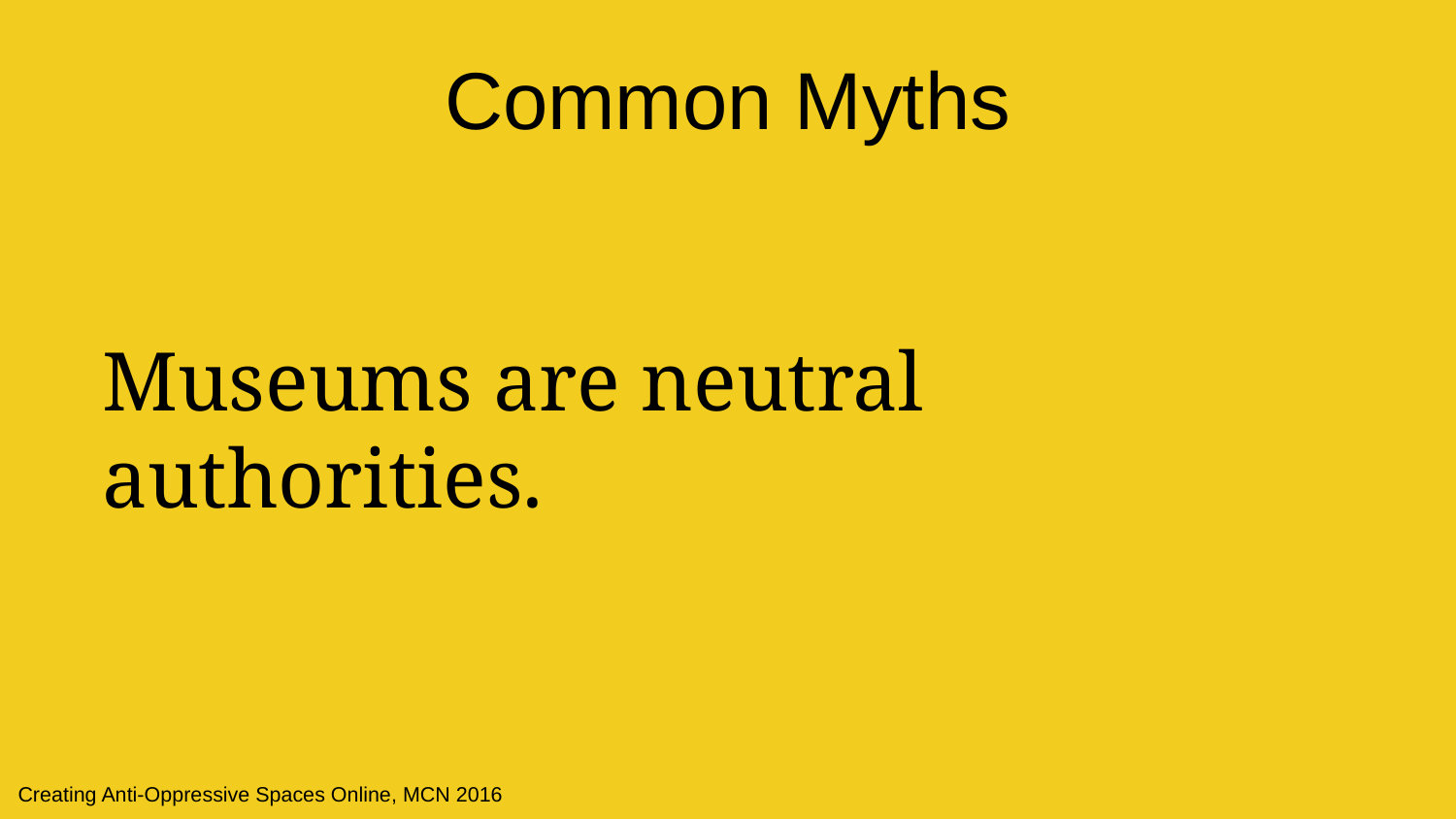

# Common Myths
Museums are neutral authorities.
Creating Anti-Oppressive Spaces Online, MCN 2016